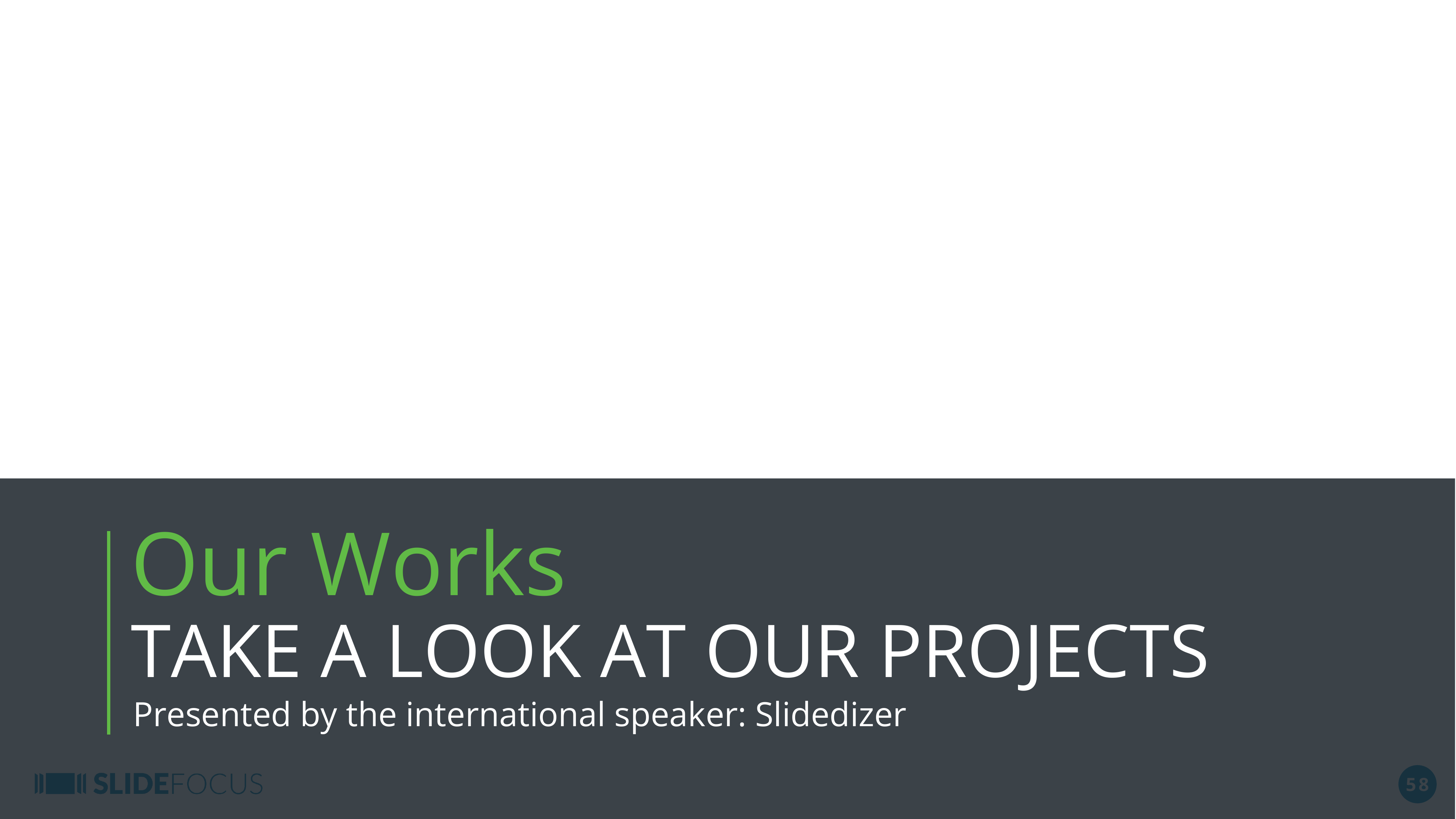

Our Works
TAKE A LOOK AT OUR PROJECTS
Presented by the international speaker: Slidedizer